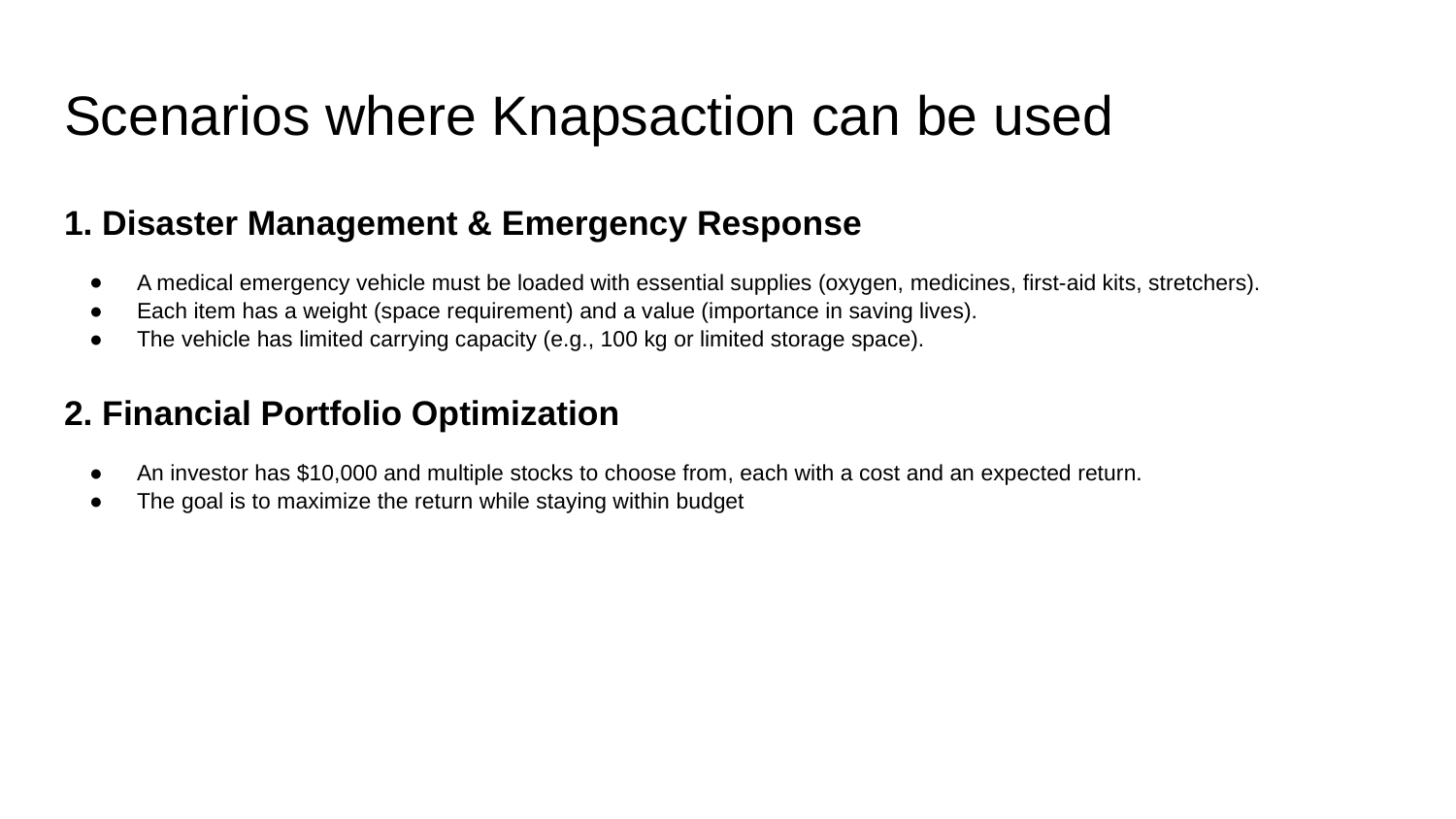

# Scenarios where Knapsaction can be used
1. Disaster Management & Emergency Response
A medical emergency vehicle must be loaded with essential supplies (oxygen, medicines, first-aid kits, stretchers).
Each item has a weight (space requirement) and a value (importance in saving lives).
The vehicle has limited carrying capacity (e.g., 100 kg or limited storage space).
2. Financial Portfolio Optimization
An investor has $10,000 and multiple stocks to choose from, each with a cost and an expected return.
The goal is to maximize the return while staying within budget